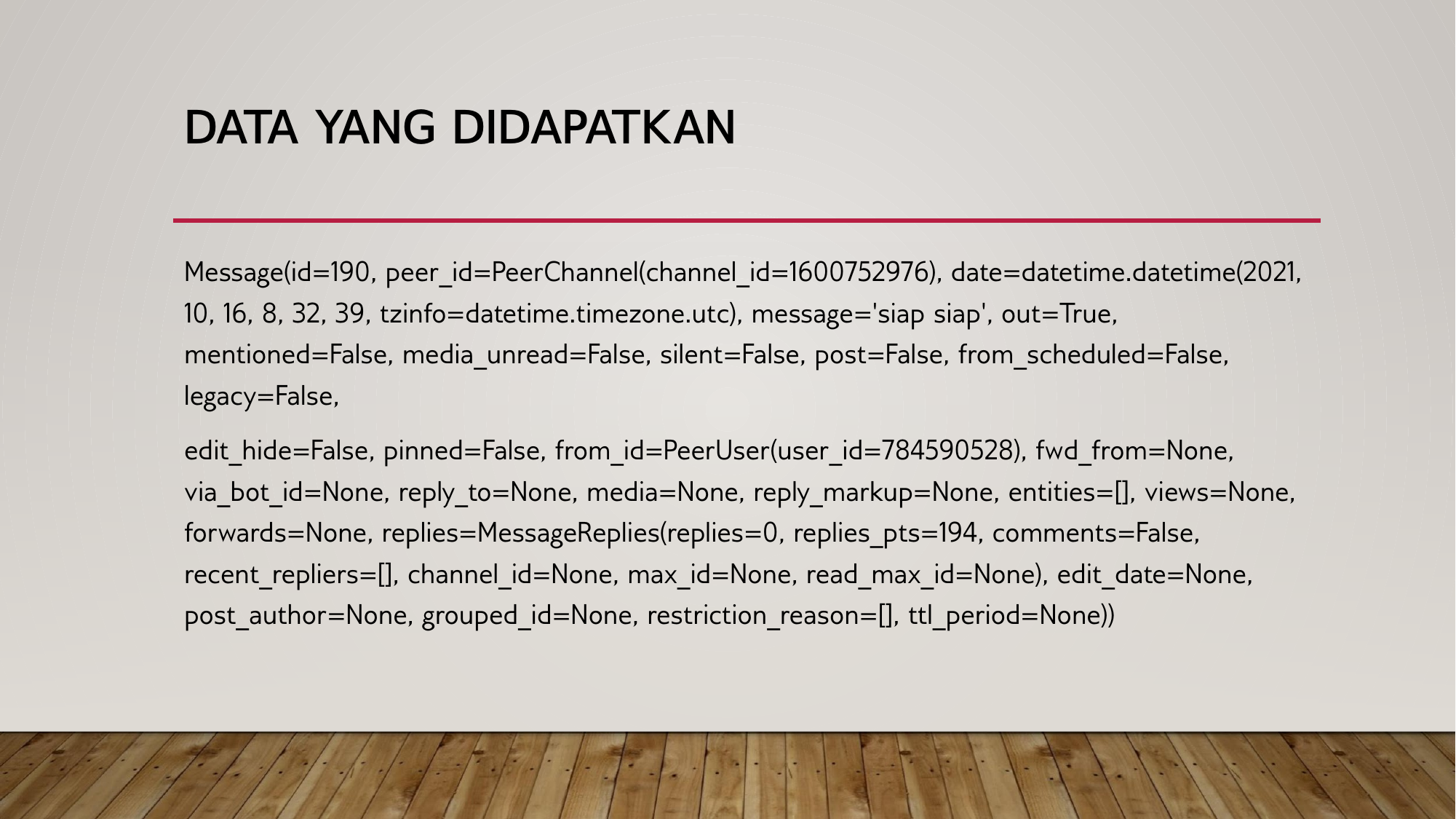

# DATA YANG DIDAPATKAN
Message(id=190, peer_id=PeerChannel(channel_id=1600752976), date=datetime.datetime(2021, 10, 16, 8, 32, 39, tzinfo=datetime.timezone.utc), message='siap siap', out=True, mentioned=False, media_unread=False, silent=False, post=False, from_scheduled=False, legacy=False,
edit_hide=False, pinned=False, from_id=PeerUser(user_id=784590528), fwd_from=None, via_bot_id=None, reply_to=None, media=None, reply_markup=None, entities=[], views=None, forwards=None, replies=MessageReplies(replies=0, replies_pts=194, comments=False, recent_repliers=[], channel_id=None, max_id=None, read_max_id=None), edit_date=None, post_author=None, grouped_id=None, restriction_reason=[], ttl_period=None))